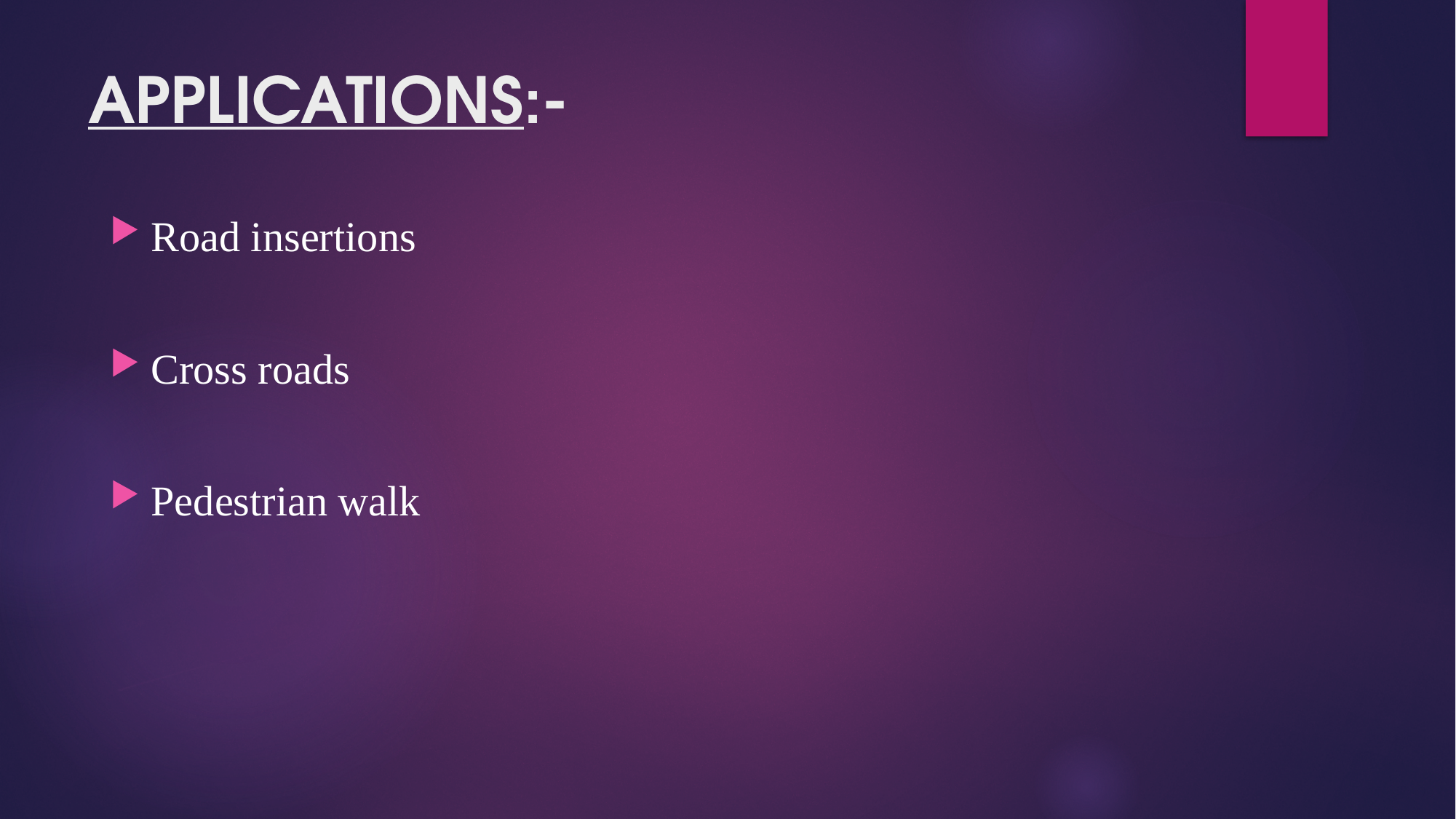

# APPLICATIONS:-
Road insertions

Cross roads

Pedestrian walk